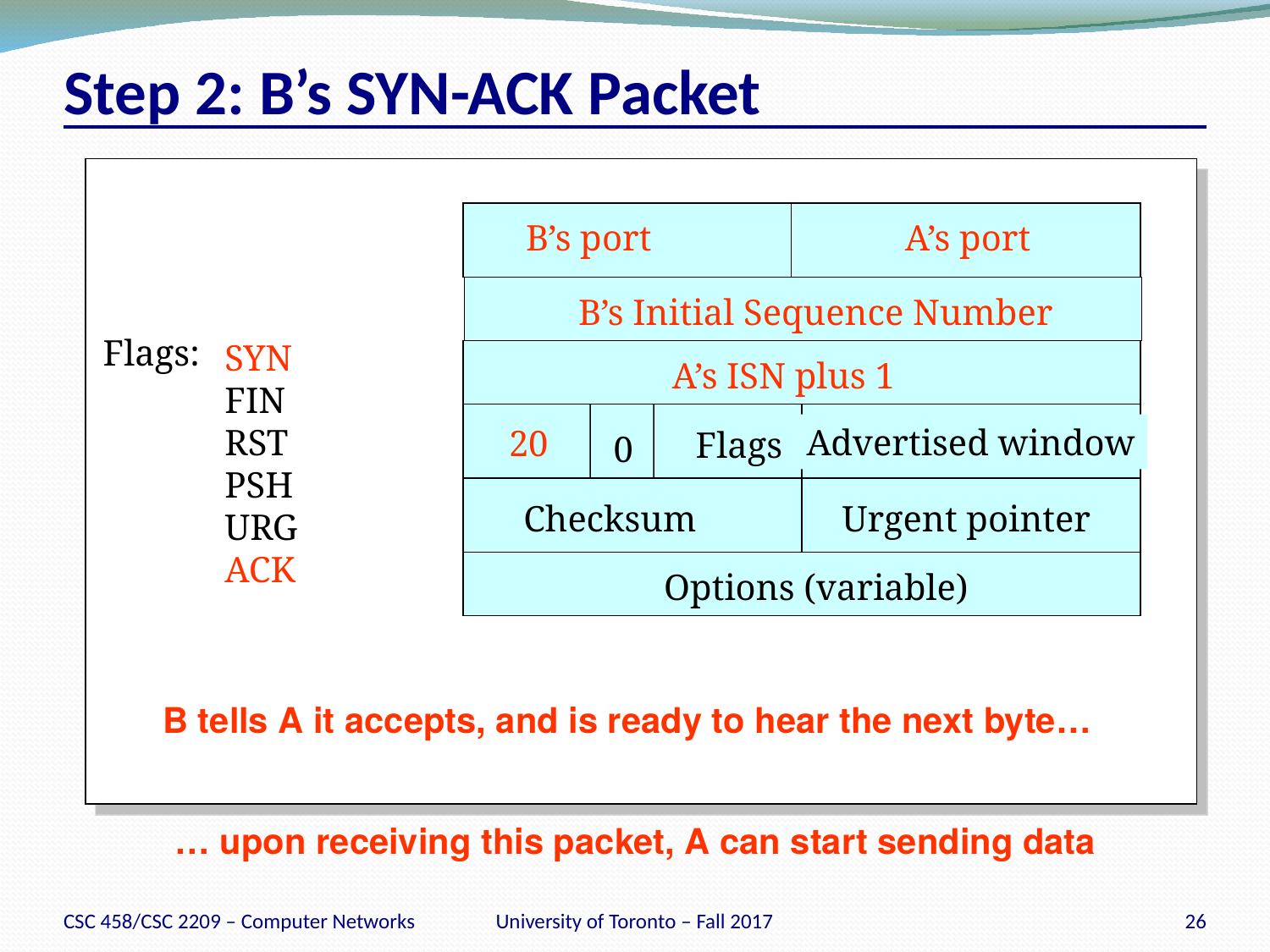

# Step 2: B’s SYN-ACK Packet

B’s port
A’s port

B’s Initial Sequence Number
Flags:
SYN
FIN
RST
PSH
URG
ACK

A’s ISN plus 1

Advertised window
20
Flags
0

Checksum
Urgent pointer

Options (variable)
B tells A it accepts, and is ready to hear the next byte…
… upon receiving this packet, A can start sending data
CSC 458/CSC 2209 – Computer Networks
University of Toronto – Fall 2017
26